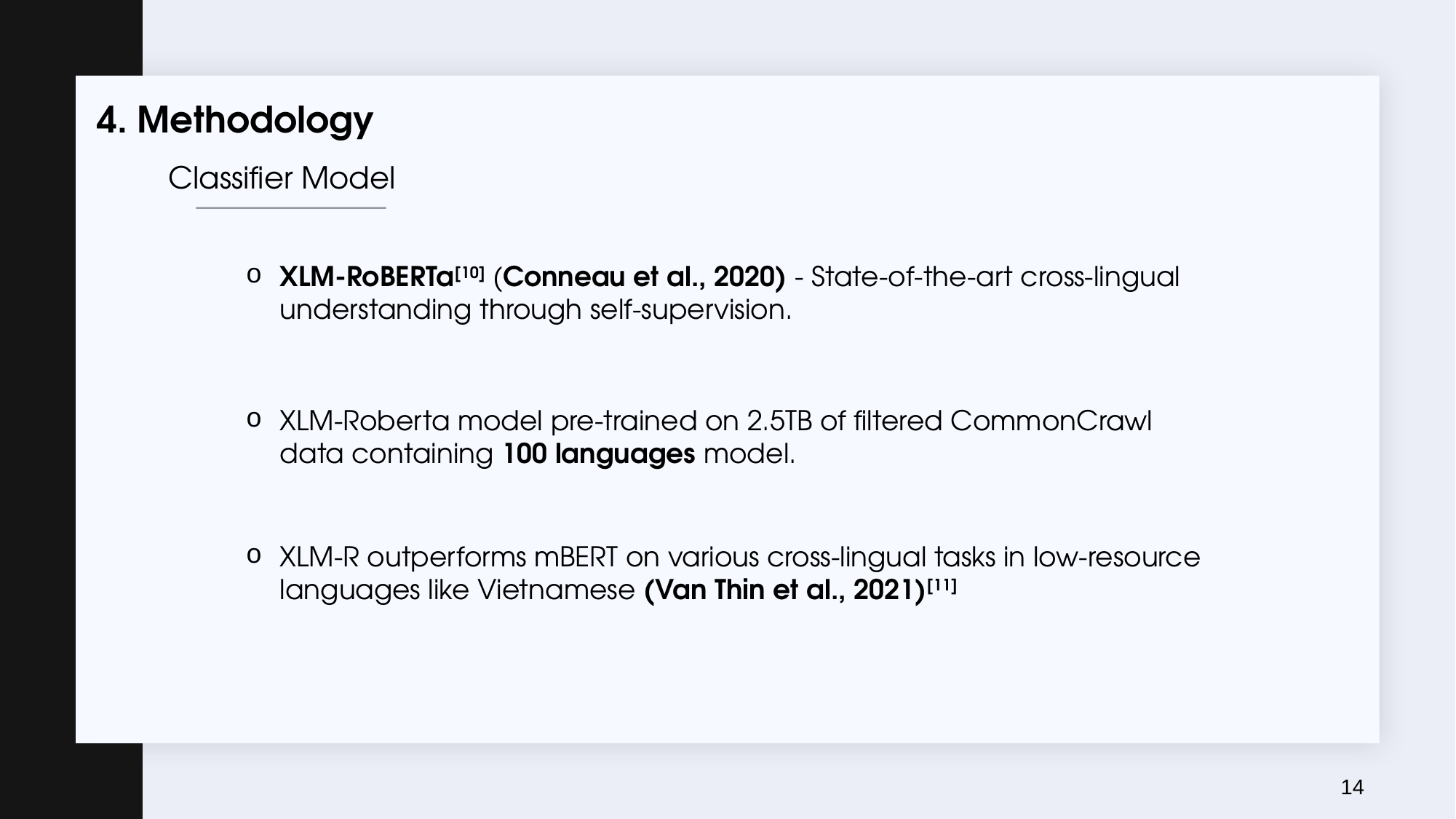

4. Methodology

Classifier Model

XLM-RoBERTa[10] (Conneau et al., 2020) - State-of-the-art cross-lingual understanding through self-supervision.
XLM-Roberta model pre-trained on 2.5TB of filtered CommonCrawl data containing 100 languages model.
XLM-R outperforms mBERT on various cross-lingual tasks in low-resource languages like Vietnamese (Van Thin et al., 2021)[11]
14